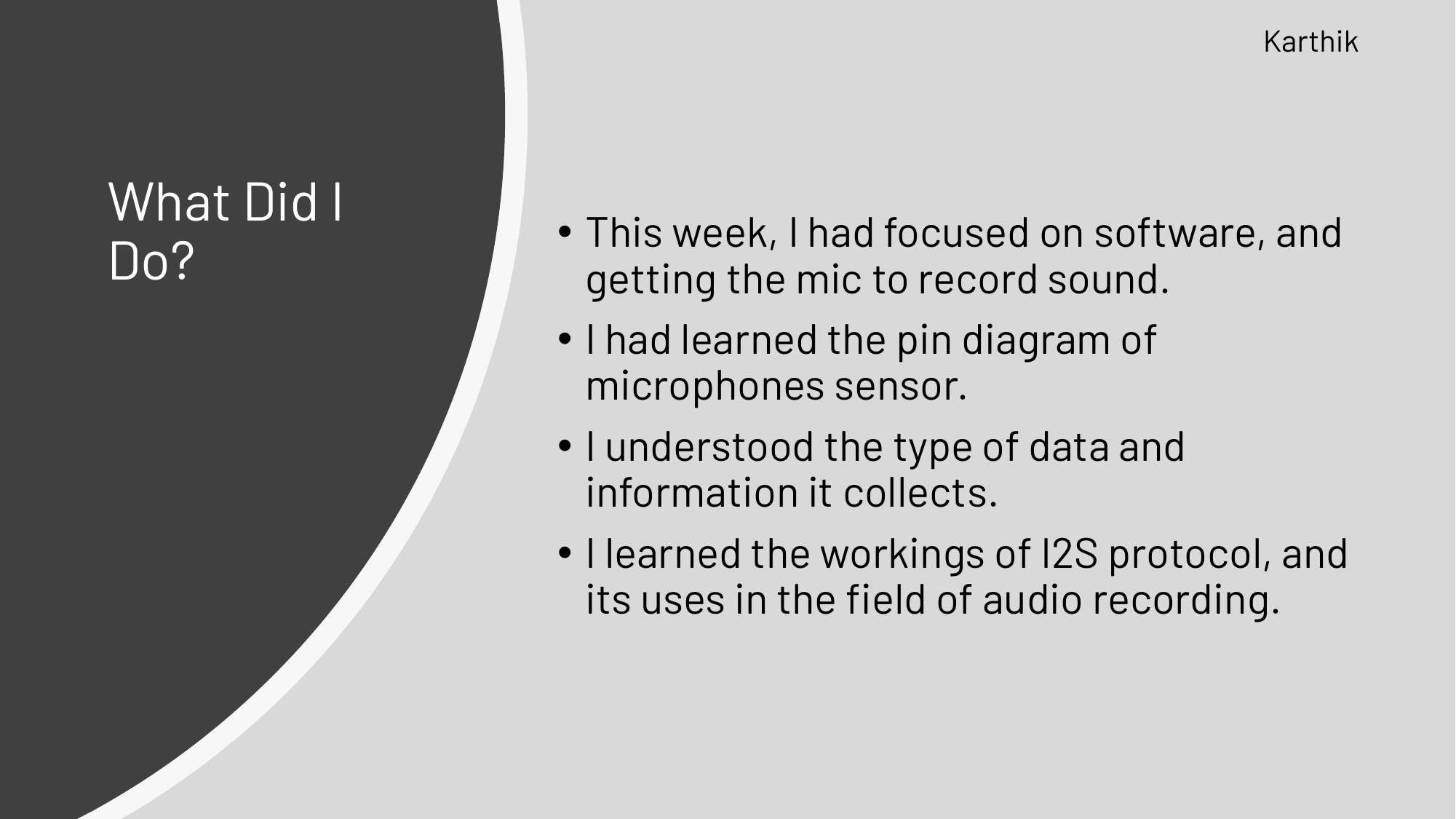

Karthik
# What Did I Do?
This week, I had focused on software, and getting the mic to record sound.
I had learned the pin diagram of microphones sensor.
I understood the type of data and information it collects.
I learned the workings of I2S protocol, and its uses in the field of audio recording.